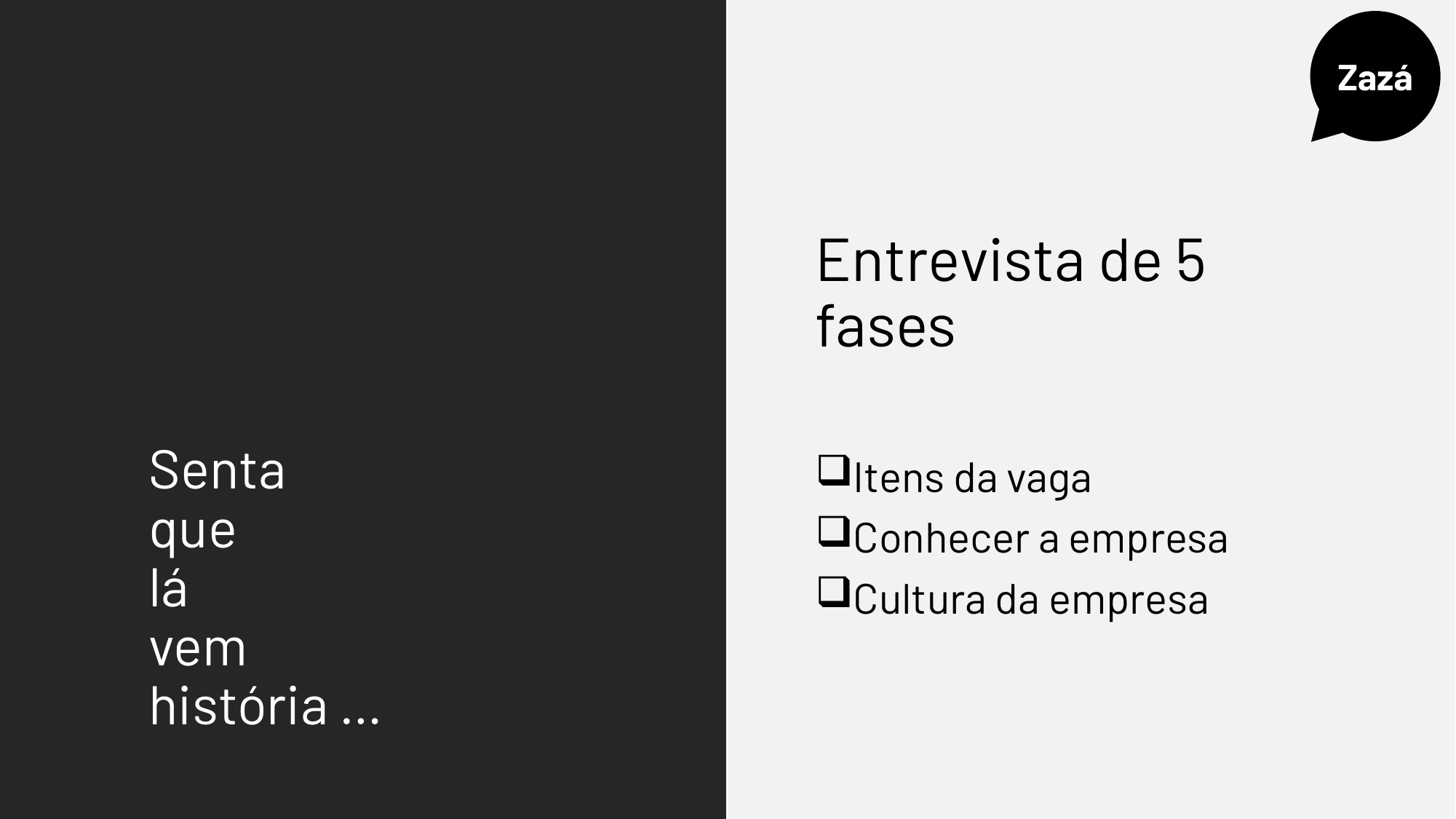

Zazá

# Senta que lá vem história …
Entrevista de 5 fases

Itens da vaga
Conhecer a empresa
Cultura da empresa